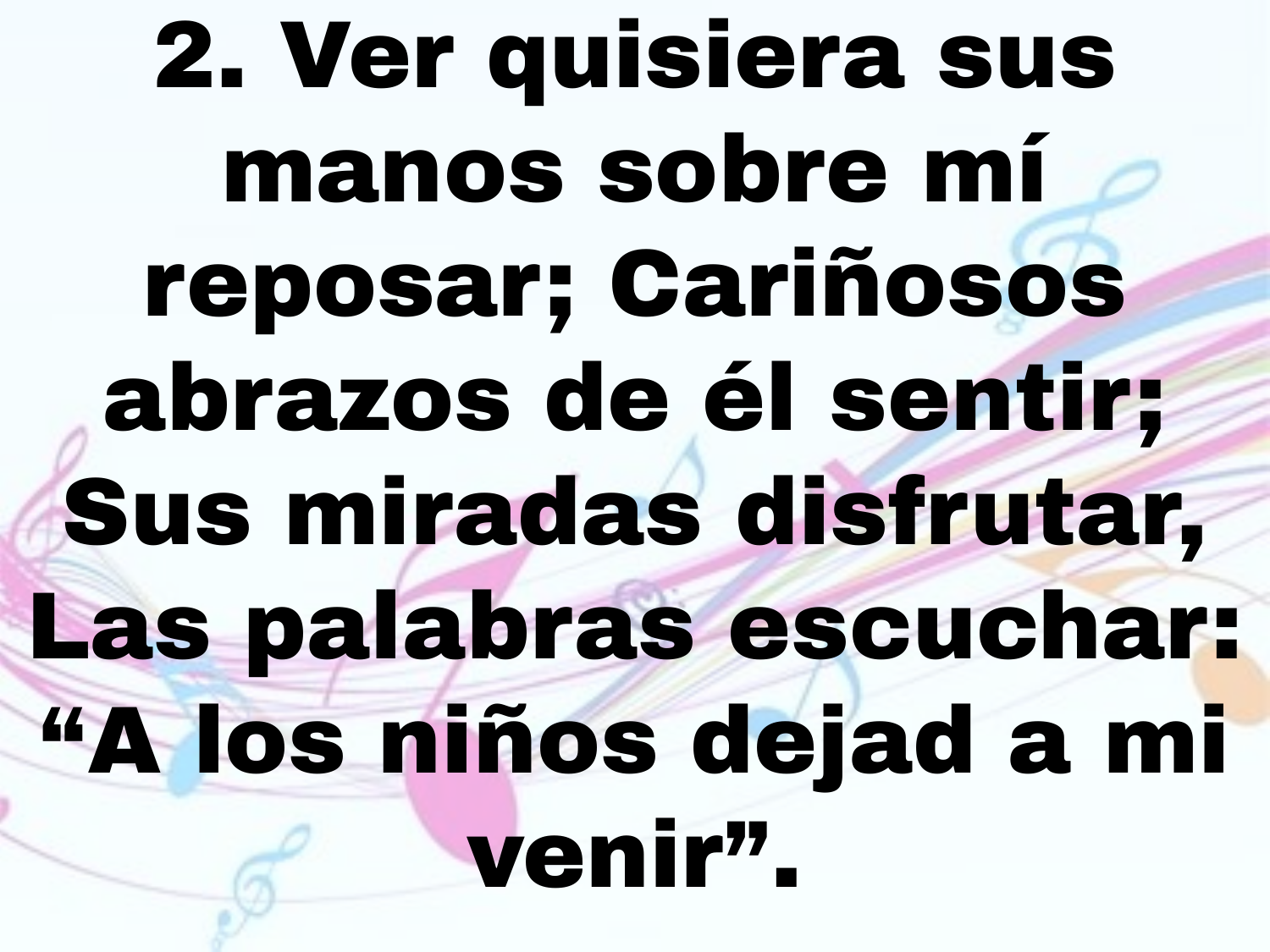

2. Ver quisiera sus manos sobre mí
reposar; Cariñosos abrazos de él sentir;
Sus miradas disfrutar,
Las palabras escuchar:
“A los niños dejad a mi venir”.